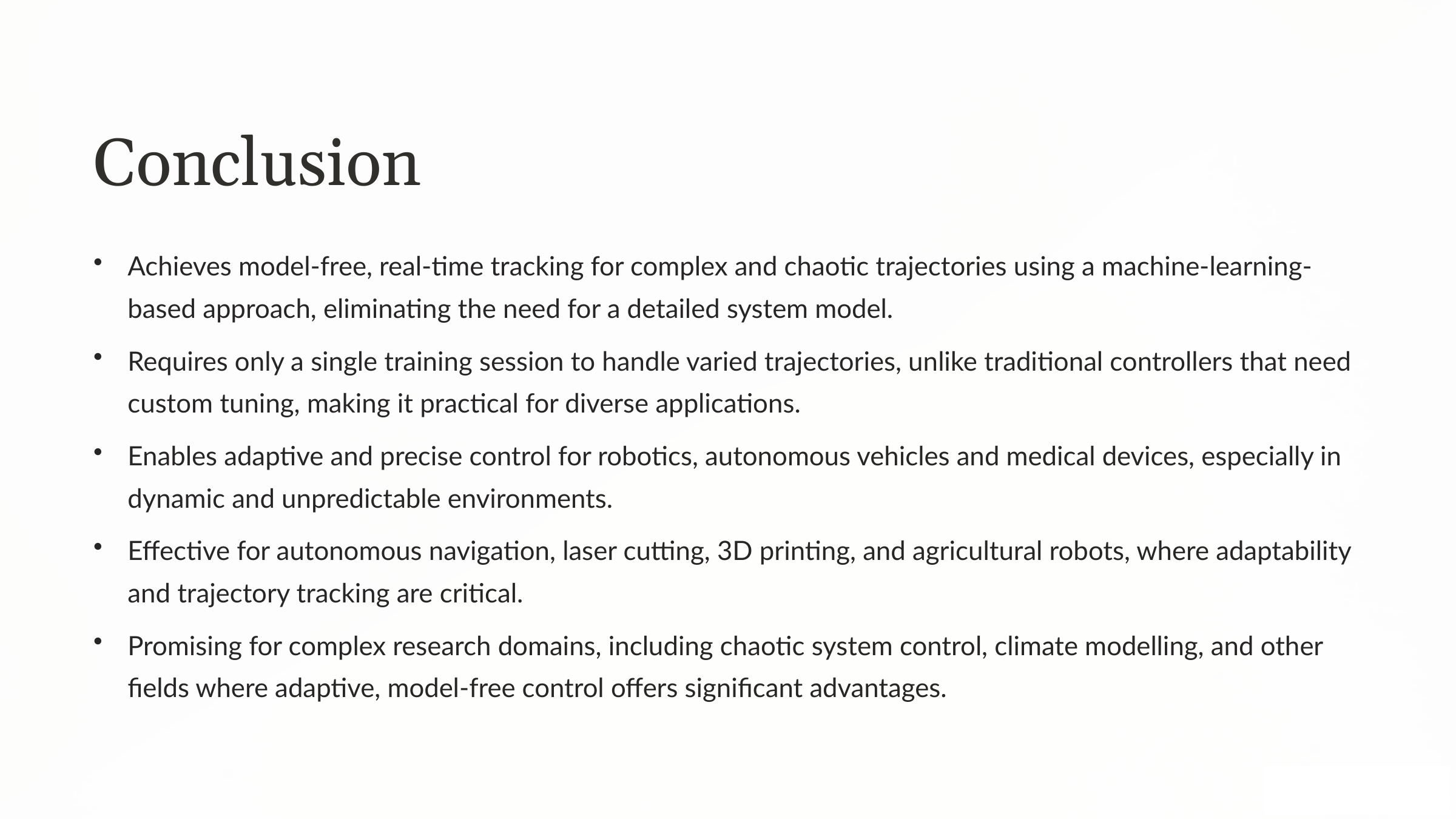

Conclusion
Achieves model-free, real-time tracking for complex and chaotic trajectories using a machine-learning-based approach, eliminating the need for a detailed system model.
Requires only a single training session to handle varied trajectories, unlike traditional controllers that need custom tuning, making it practical for diverse applications.
Enables adaptive and precise control for robotics, autonomous vehicles and medical devices, especially in dynamic and unpredictable environments.
Effective for autonomous navigation, laser cutting, 3D printing, and agricultural robots, where adaptability and trajectory tracking are critical.
Promising for complex research domains, including chaotic system control, climate modelling, and other fields where adaptive, model-free control offers significant advantages.